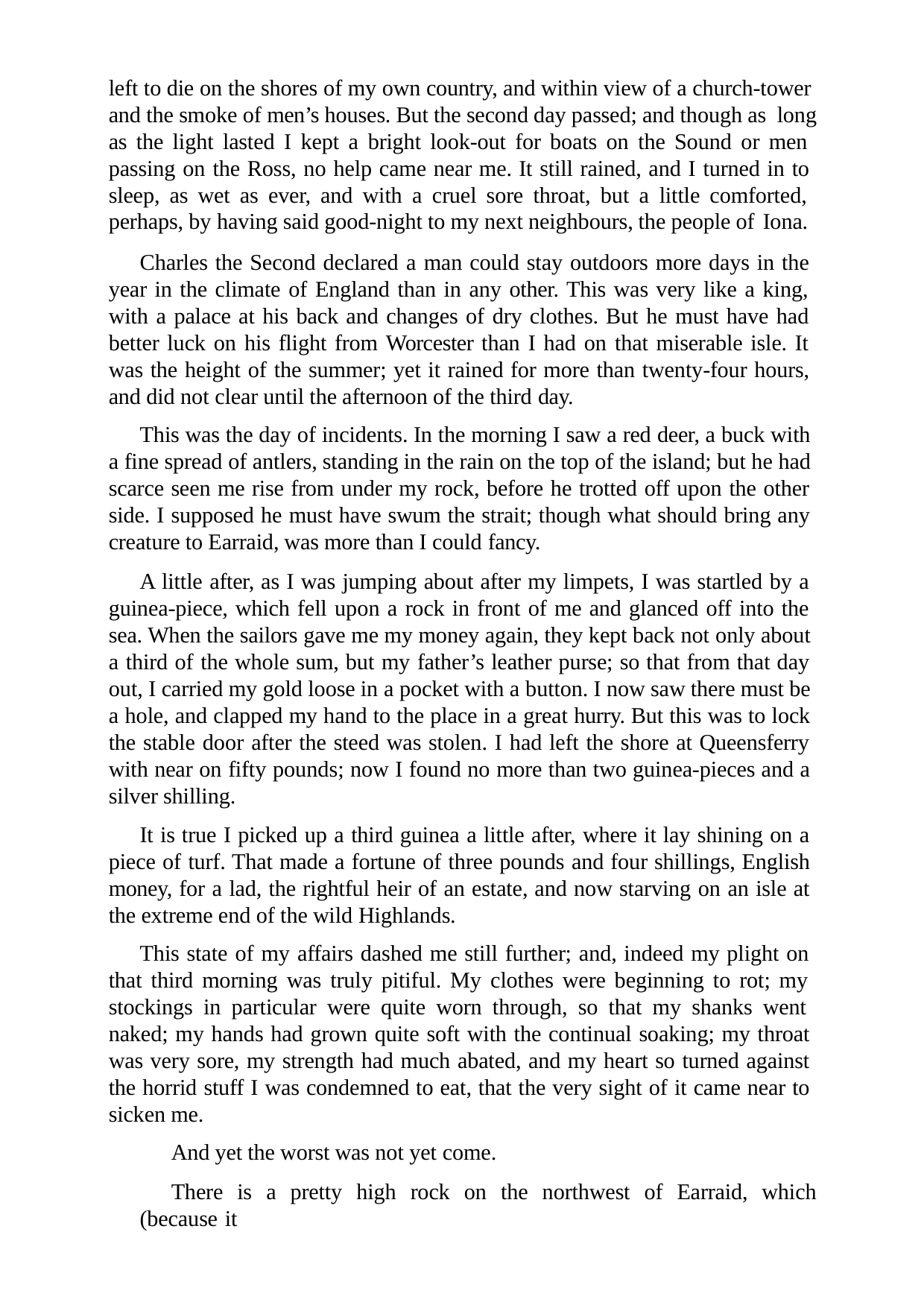

left to die on the shores of my own country, and within view of a church-tower  and the smoke of men’s houses. But the second day passed; and though as  long as the light lasted I kept a bright look-out for boats on the Sound or men  passing on the Ross, no help came near me. It still rained, and I turned in to  sleep, as wet as ever, and with a cruel sore throat, but a little comforted,  perhaps, by having said good-night to my next neighbours, the people of Iona.
Charles the Second declared a man could stay outdoors more days in the  year in the climate of England than in any other. This was very like a king,  with a palace at his back and changes of dry clothes. But he must have had  better luck on his flight from Worcester than I had on that miserable isle. It  was the height of the summer; yet it rained for more than twenty-four hours,  and did not clear until the afternoon of the third day.
This was the day of incidents. In the morning I saw a red deer, a buck with  a fine spread of antlers, standing in the rain on the top of the island; but he had  scarce seen me rise from under my rock, before he trotted off upon the other  side. I supposed he must have swum the strait; though what should bring any  creature to Earraid, was more than I could fancy.
A little after, as I was jumping about after my limpets, I was startled by a  guinea-piece, which fell upon a rock in front of me and glanced off into the  sea. When the sailors gave me my money again, they kept back not only about  a third of the whole sum, but my father’s leather purse; so that from that day  out, I carried my gold loose in a pocket with a button. I now saw there must be  a hole, and clapped my hand to the place in a great hurry. But this was to lock  the stable door after the steed was stolen. I had left the shore at Queensferry  with near on fifty pounds; now I found no more than two guinea-pieces and a  silver shilling.
It is true I picked up a third guinea a little after, where it lay shining on a  piece of turf. That made a fortune of three pounds and four shillings, English  money, for a lad, the rightful heir of an estate, and now starving on an isle at  the extreme end of the wild Highlands.
This state of my affairs dashed me still further; and, indeed my plight on  that third morning was truly pitiful. My clothes were beginning to rot; my  stockings in particular were quite worn through, so that my shanks went  naked; my hands had grown quite soft with the continual soaking; my throat  was very sore, my strength had much abated, and my heart so turned against  the horrid stuff I was condemned to eat, that the very sight of it came near to  sicken me.
And yet the worst was not yet come.
There is a pretty high rock on the northwest of Earraid, which (because it